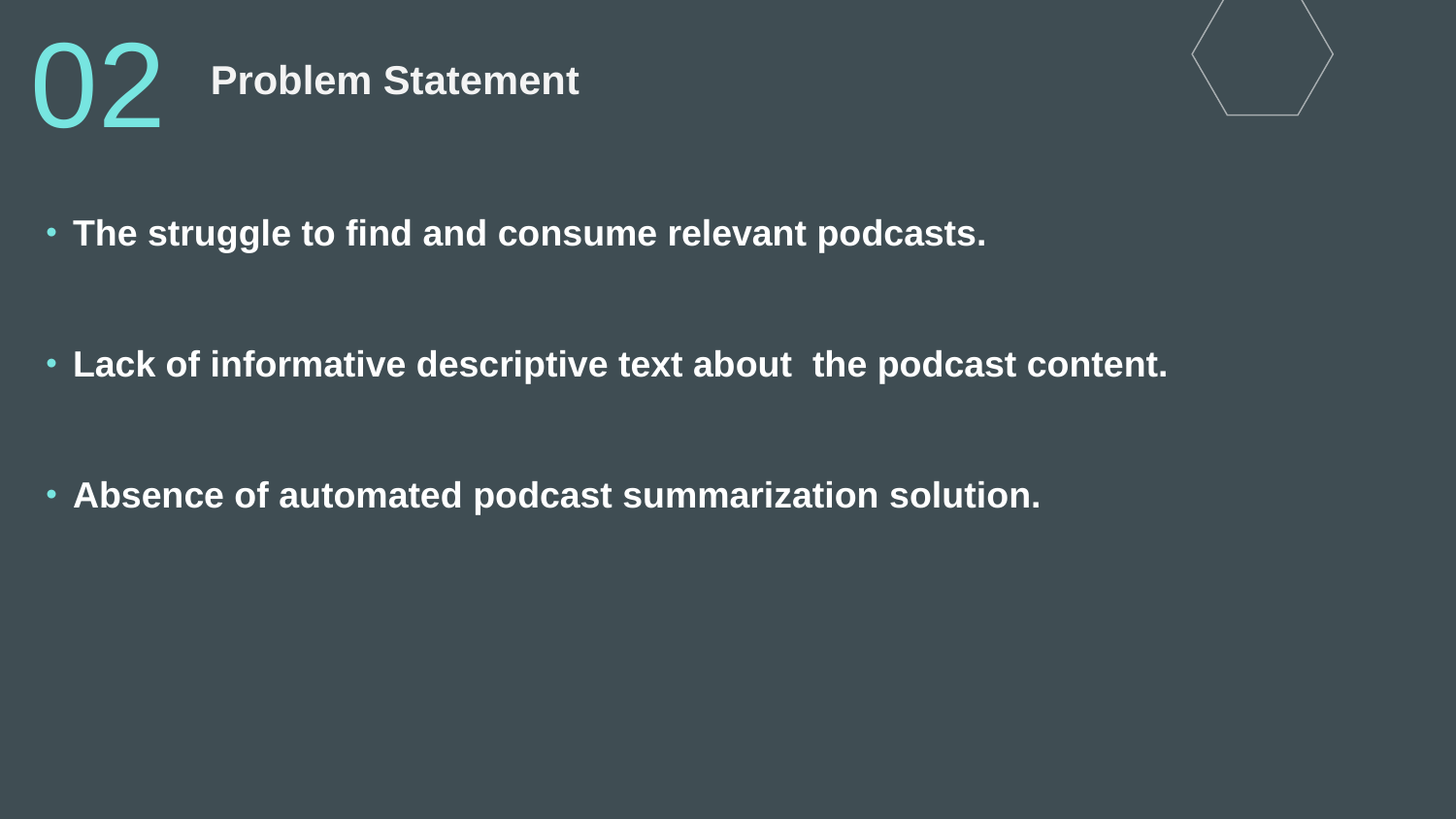

02
# Problem Statement

The struggle to find and consume relevant podcasts.

Lack of informative descriptive text about  the podcast content.

Absence of automated podcast summarization solution.